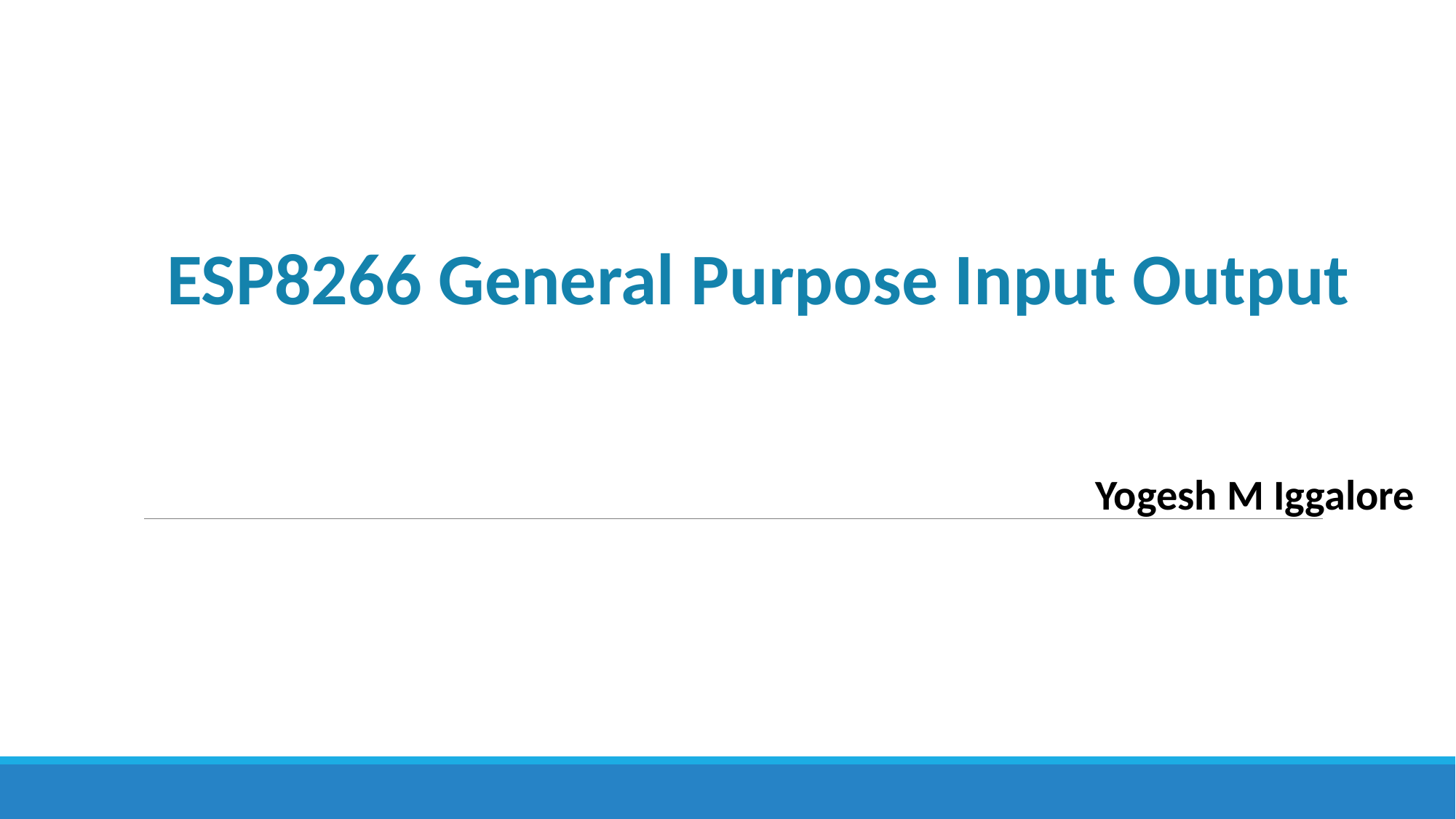

ESP8266 General Purpose Input Output
Yogesh M Iggalore